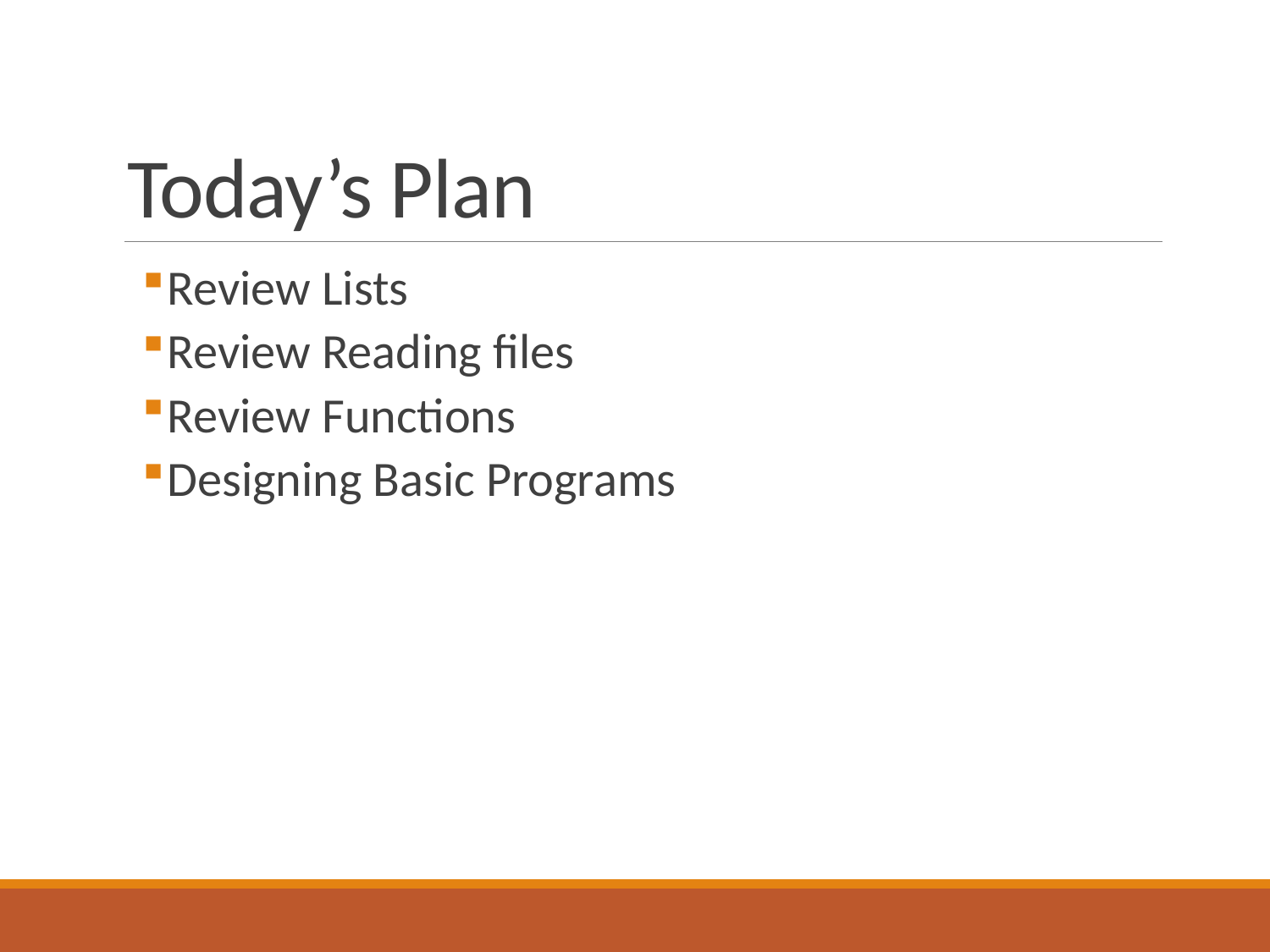

# Today’s Plan
Review Lists
Review Reading files
Review Functions
Designing Basic Programs